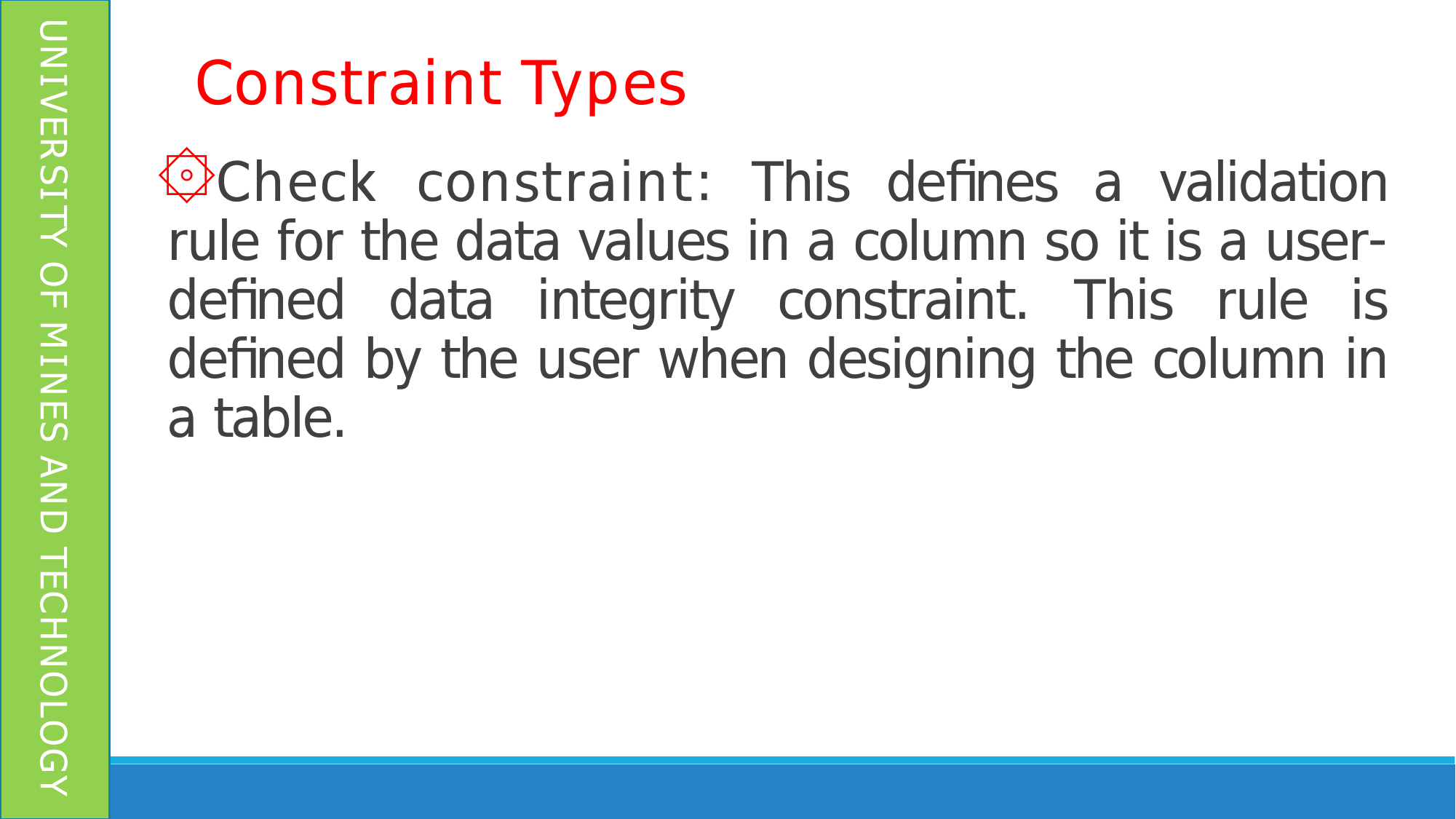

UNIVERSITY OF MINES AND TECHNOLOGY
Constraint Types
Check constraint: This defines a validation rule for the data values in a column so it is a user-defined data integrity constraint. This rule is defined by the user when designing the column in a table.